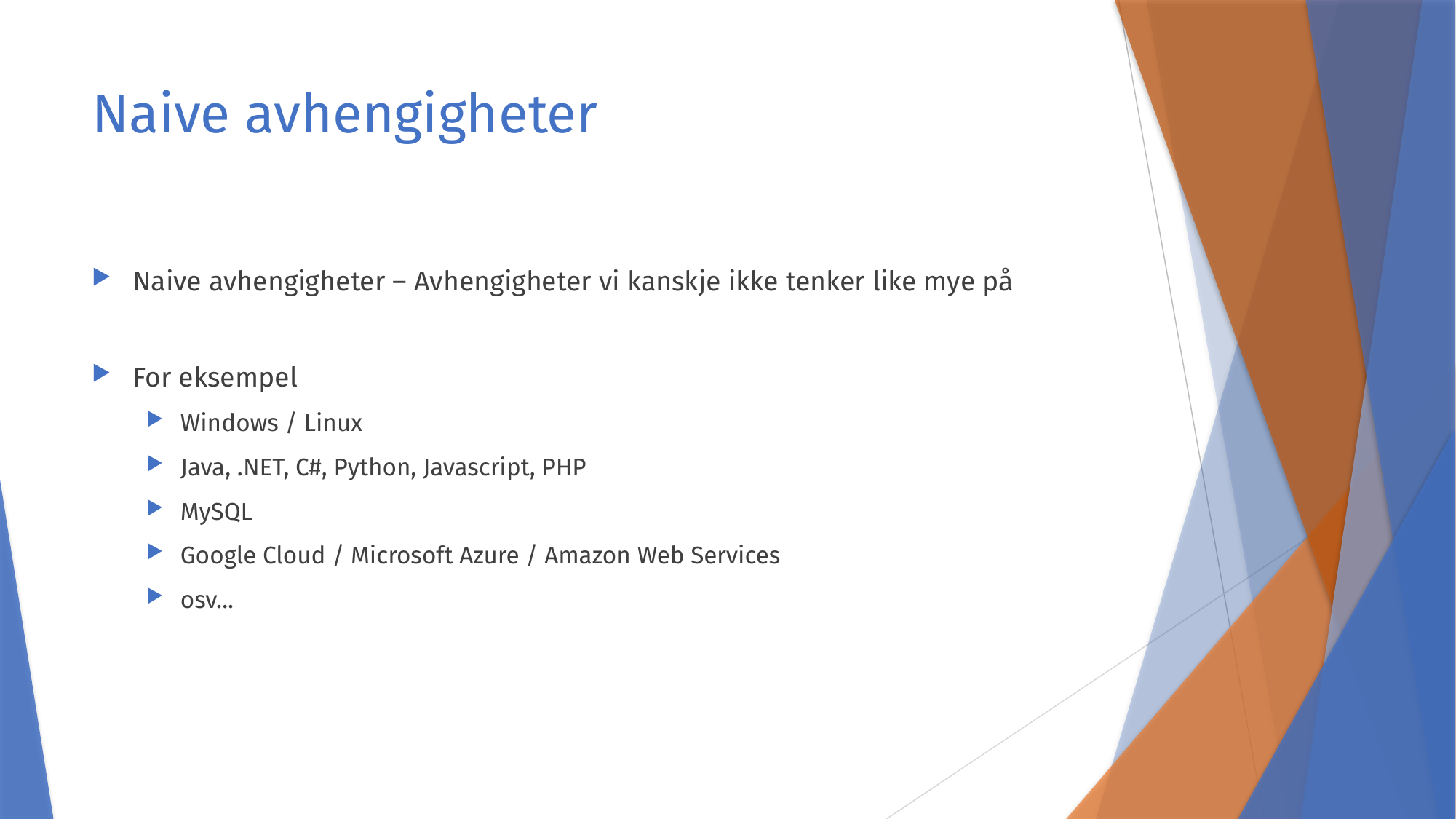

# Naive avhengigheter
Naive avhengigheter – Avhengigheter vi kanskje ikke tenker like mye på

For eksempel
Windows / Linux
Java, .NET, C#, Python, Javascript, PHP
MySQL
Google Cloud / Microsoft Azure / Amazon Web Services
osv...